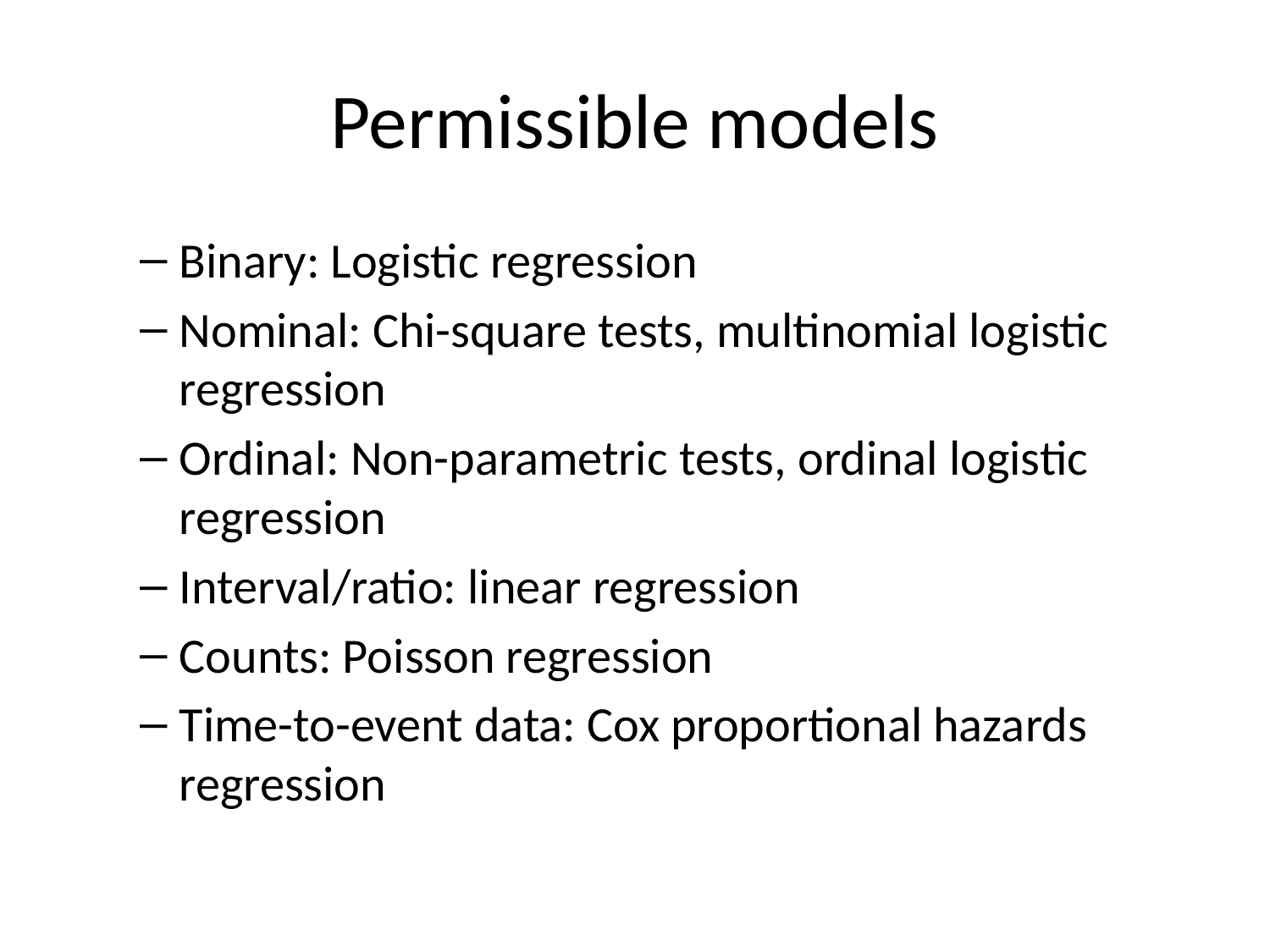

# Permissible models
Binary: Logistic regression
Nominal: Chi-square tests, multinomial logistic regression
Ordinal: Non-parametric tests, ordinal logistic regression
Interval/ratio: linear regression
Counts: Poisson regression
Time-to-event data: Cox proportional hazards regression